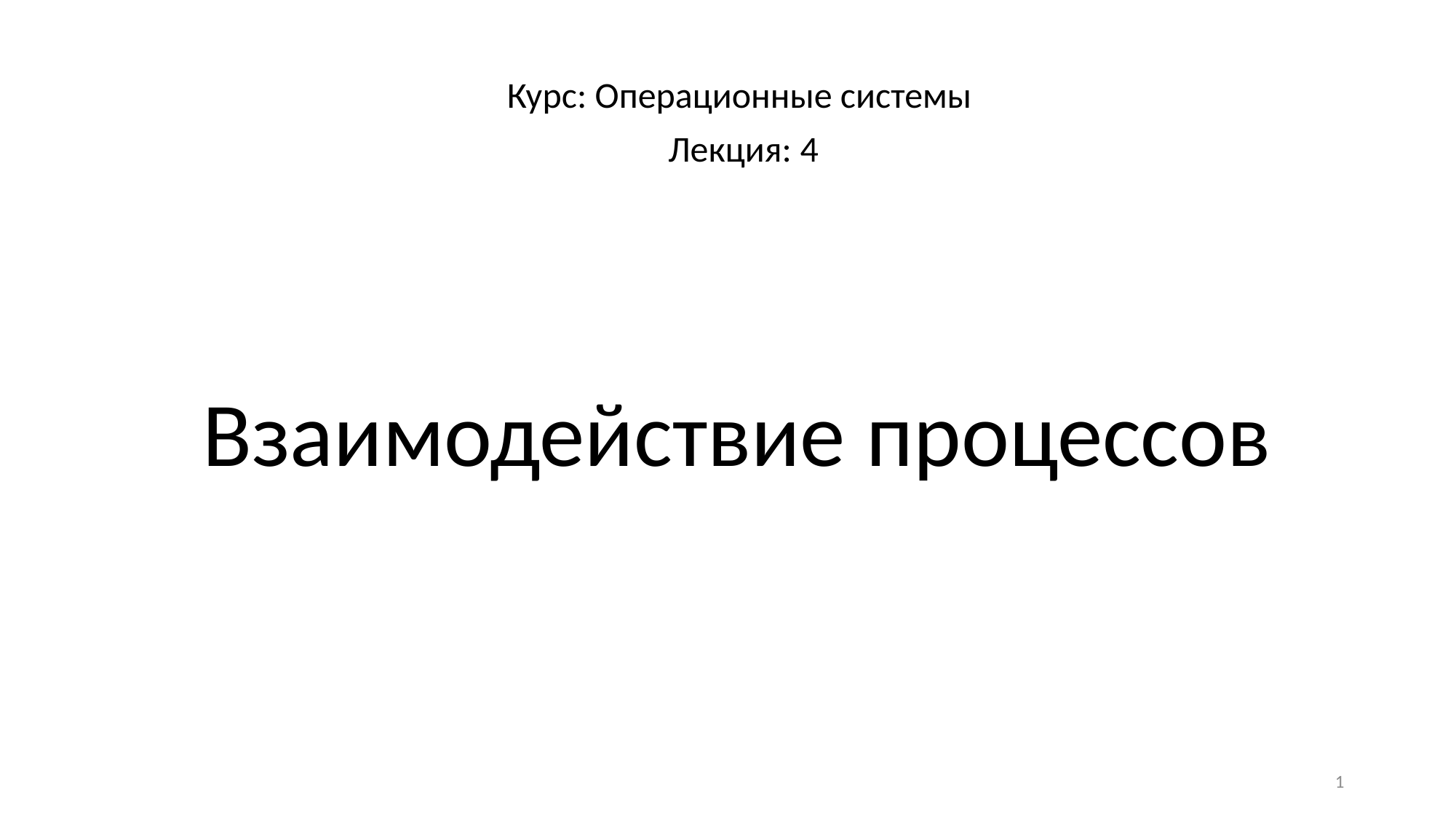

Курс: Операционные системы
Лекция: 4
# Взаимодействие процессов
1